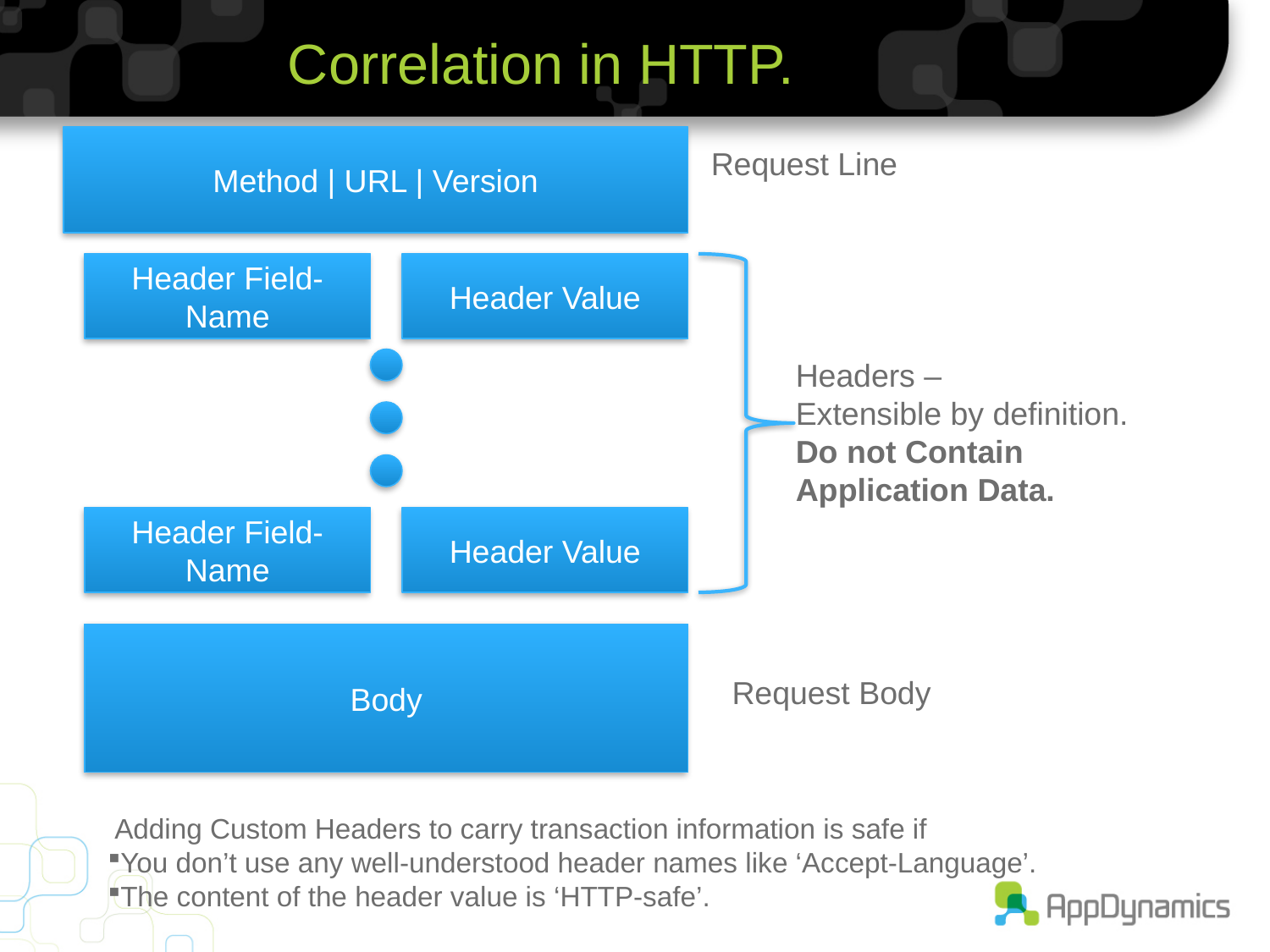

# Correlation in HTTP.
Method | URL | Version
Request Line
Header Field-Name
Header Value

Headers –
Extensible by definition.
Do not Contain Application Data.

Header Field-Name
Header Value
Body
Request Body
 Adding Custom Headers to carry transaction information is safe if
You don’t use any well-understood header names like ‘Accept-Language’.
The content of the header value is ‘HTTP-safe’.